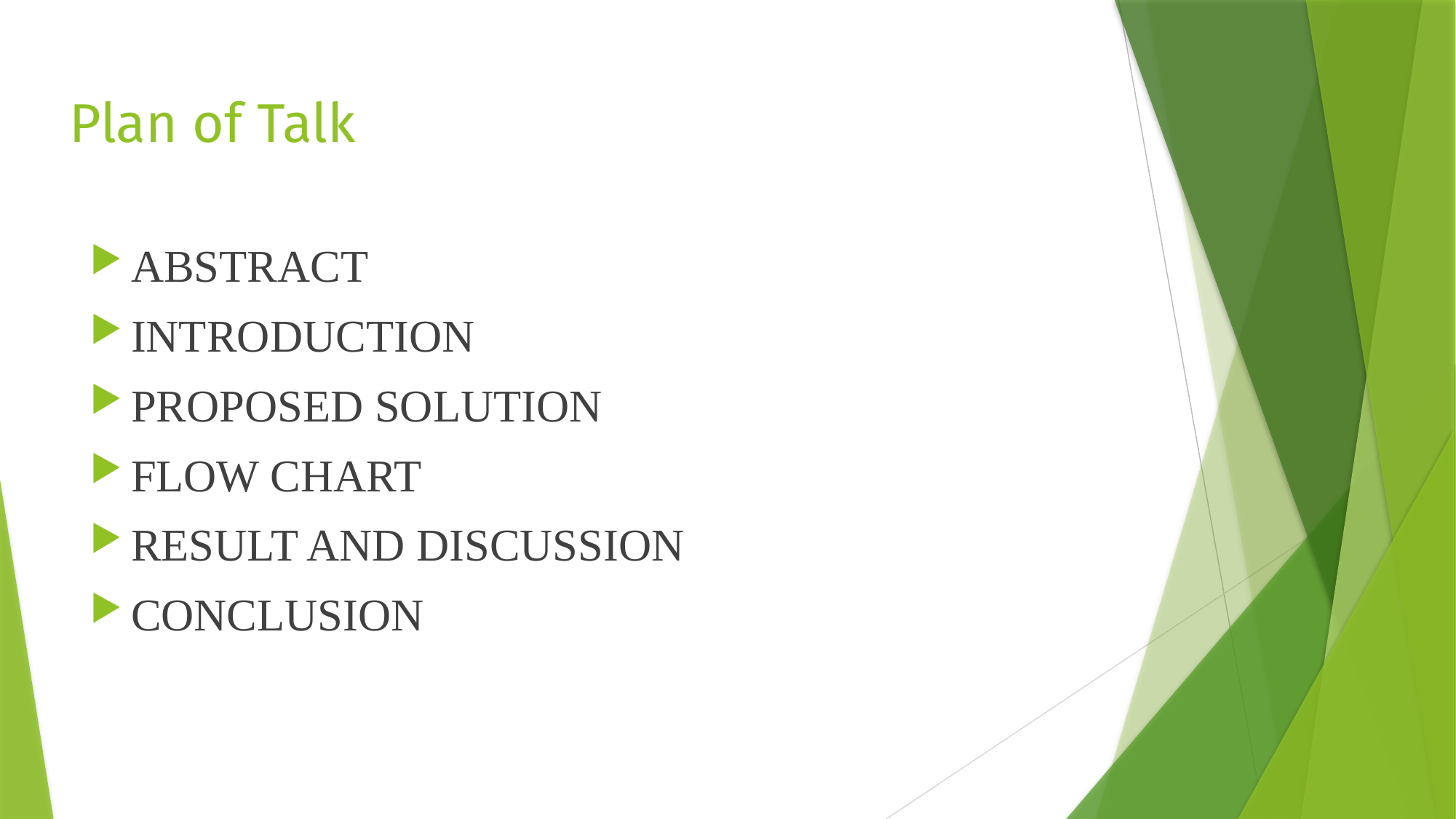

# Plan of Talk

ABSTRACT
INTRODUCTION
PROPOSED SOLUTION
FLOW CHART
RESULT AND DISCUSSION
CONCLUSION